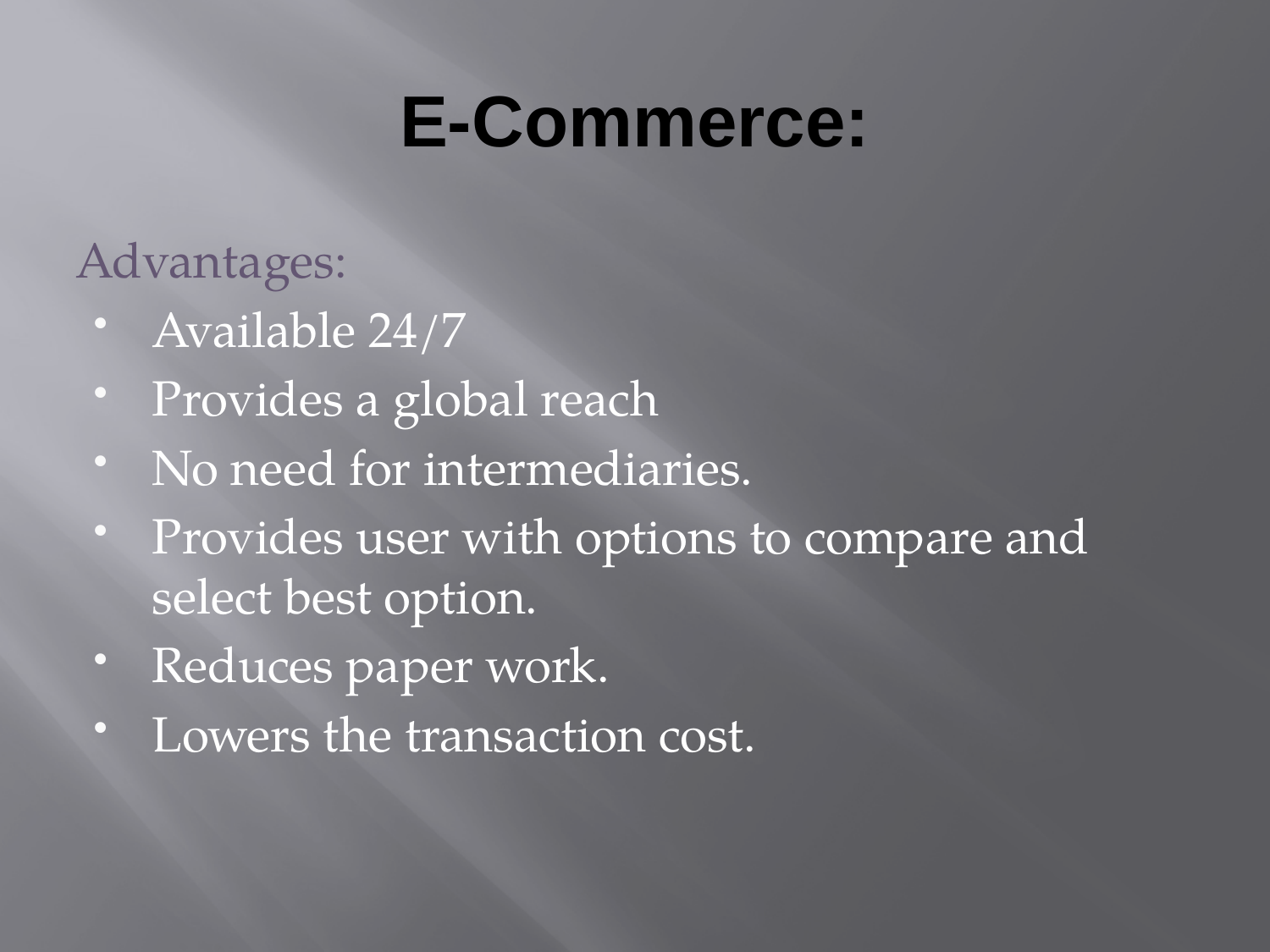

# E-Commerce:
Advantages:
Available 24/7
Provides a global reach
No need for intermediaries.
Provides user with options to compare and select best option.
Reduces paper work.
Lowers the transaction cost.